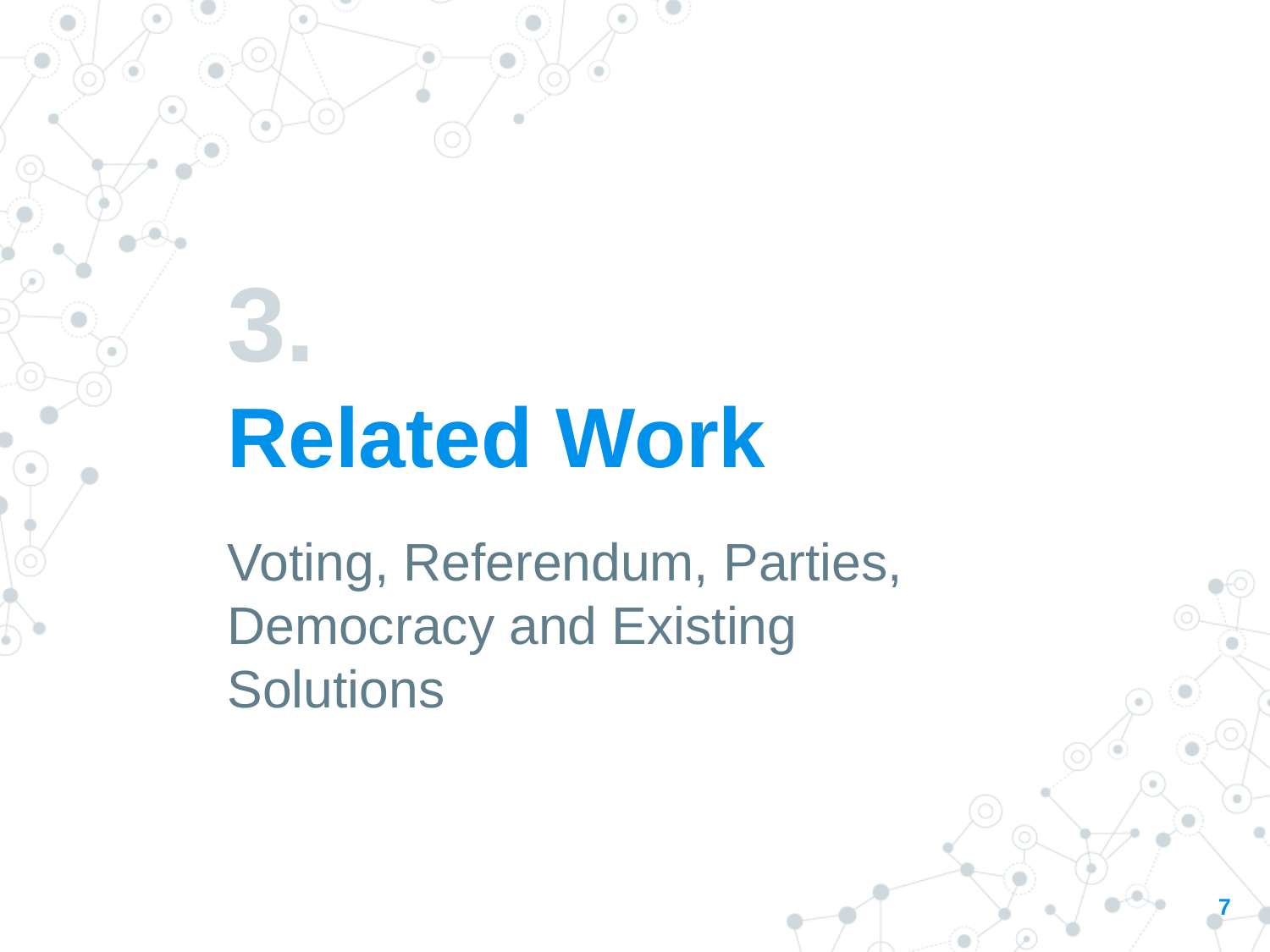

# 3.
Related Work
Voting, Referendum, Parties, Democracy and Existing Solutions
7